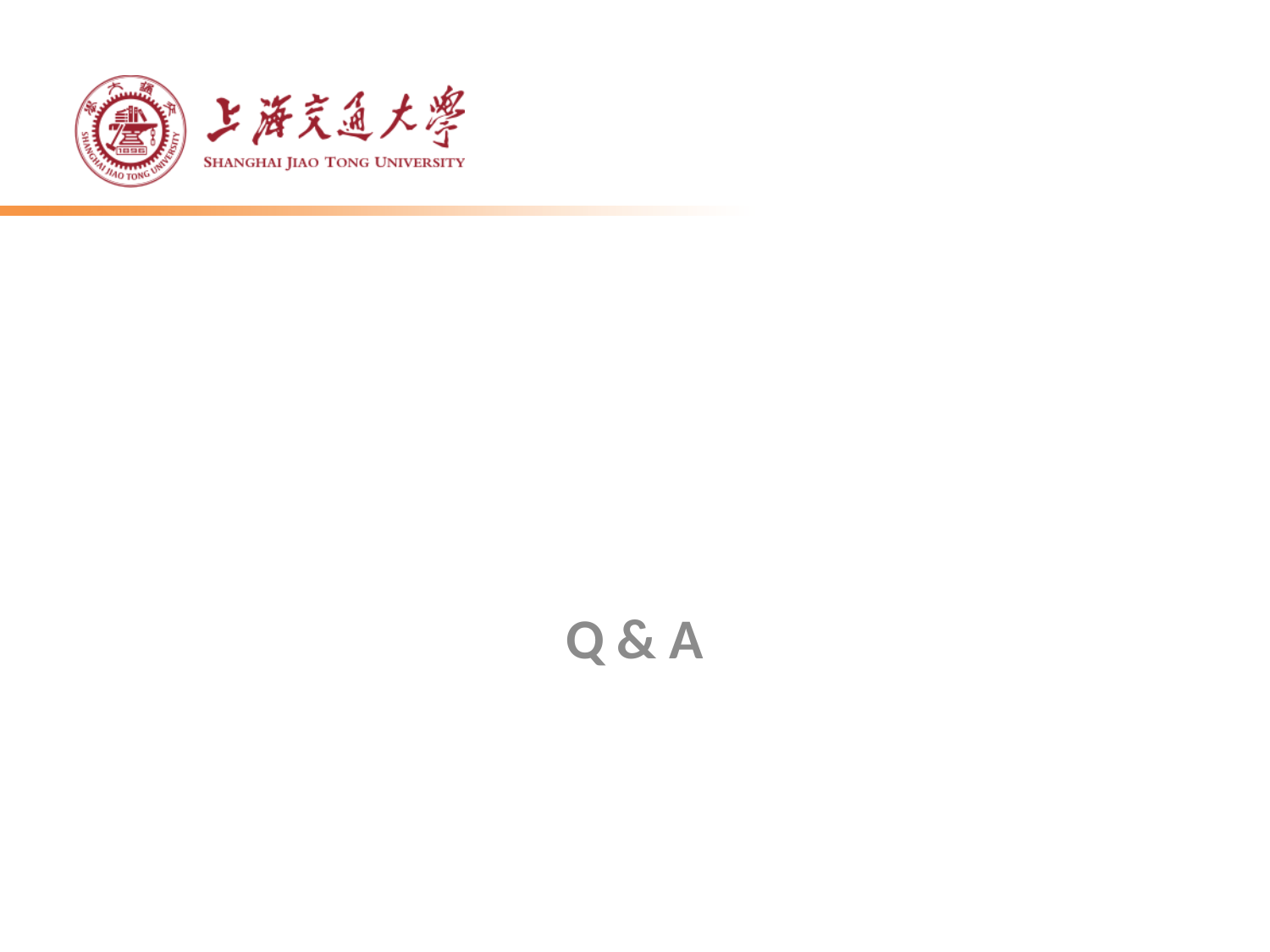

# That is all Thank you
Q & A